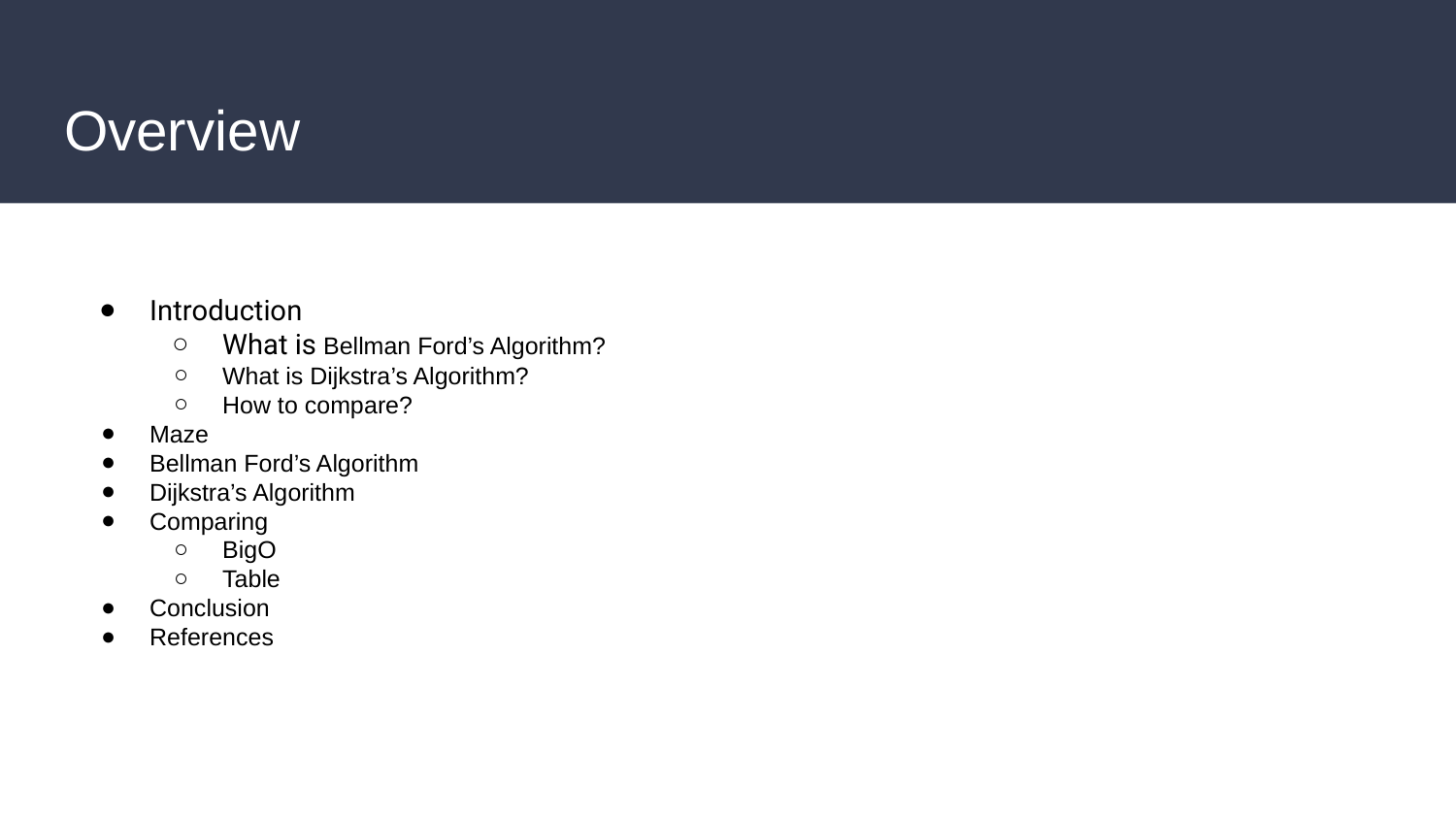

# Overview
Introduction
What is Bellman Ford’s Algorithm?
What is Dijkstra’s Algorithm?
How to compare?
Maze
Bellman Ford’s Algorithm
Dijkstra’s Algorithm
Comparing
BigO
Table
Conclusion
References